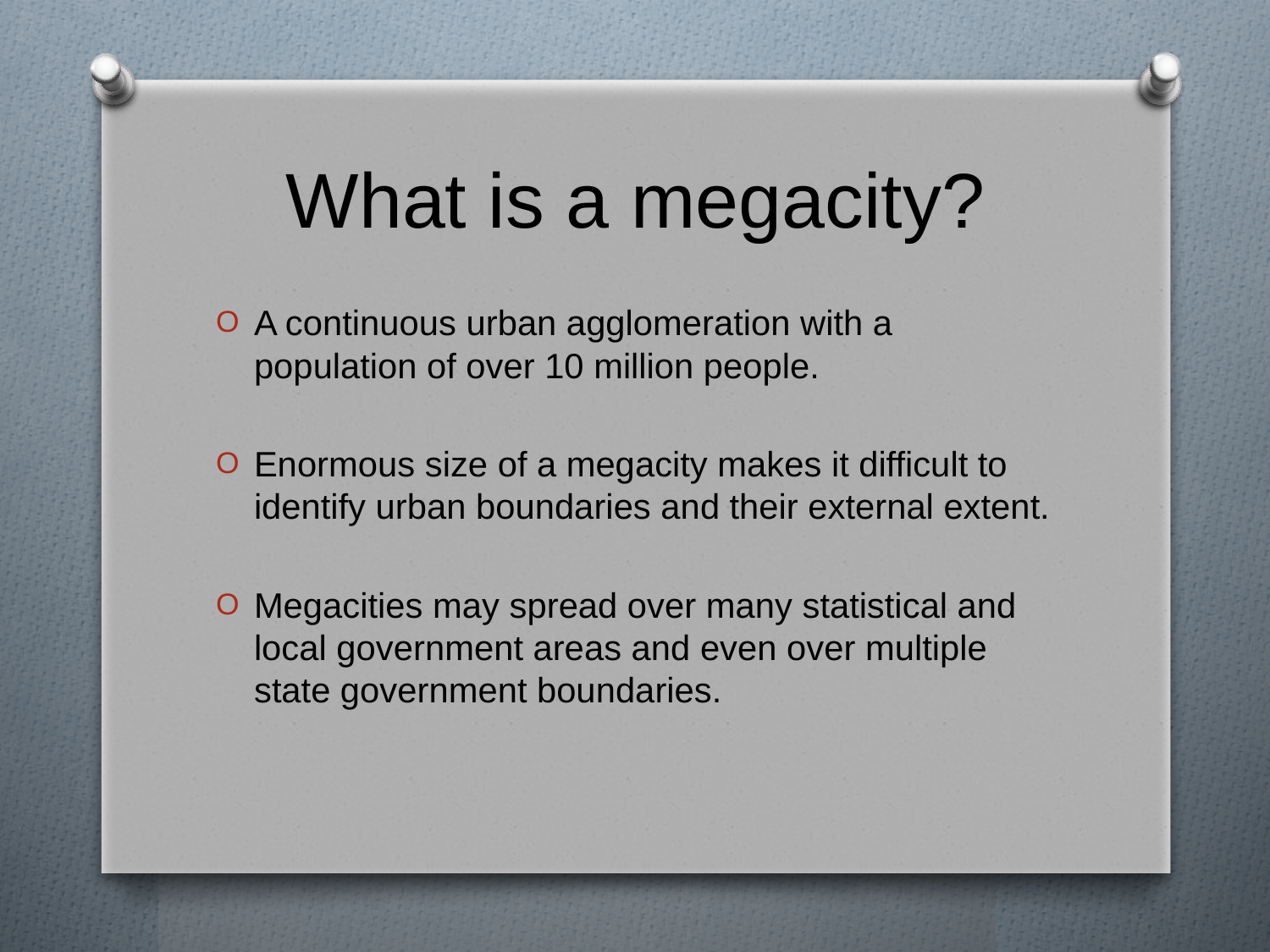

# What is a megacity?
A continuous urban agglomeration with a population of over 10 million people.

Enormous size of a megacity makes it difficult to identify urban boundaries and their external extent.

Megacities may spread over many statistical and local government areas and even over multiple state government boundaries.